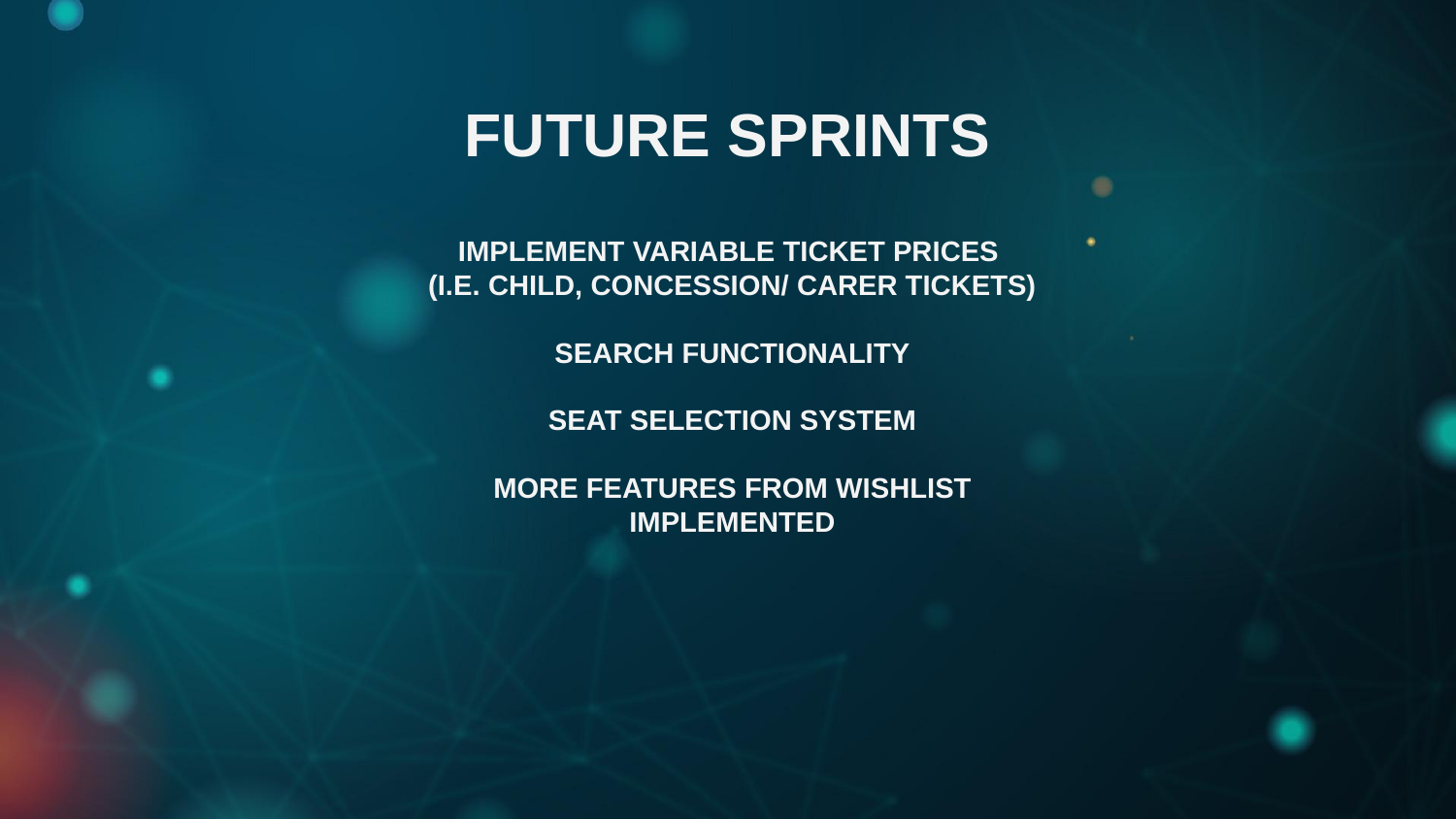

FUTURE SPRINTS
# IMPLEMENT VARIABLE TICKET PRICES (I.E. CHILD, CONCESSION/ CARER TICKETS) SEARCH FUNCTIONALITY SEAT SELECTION SYSTEM MORE FEATURES FROM WISHLIST IMPLEMENTED